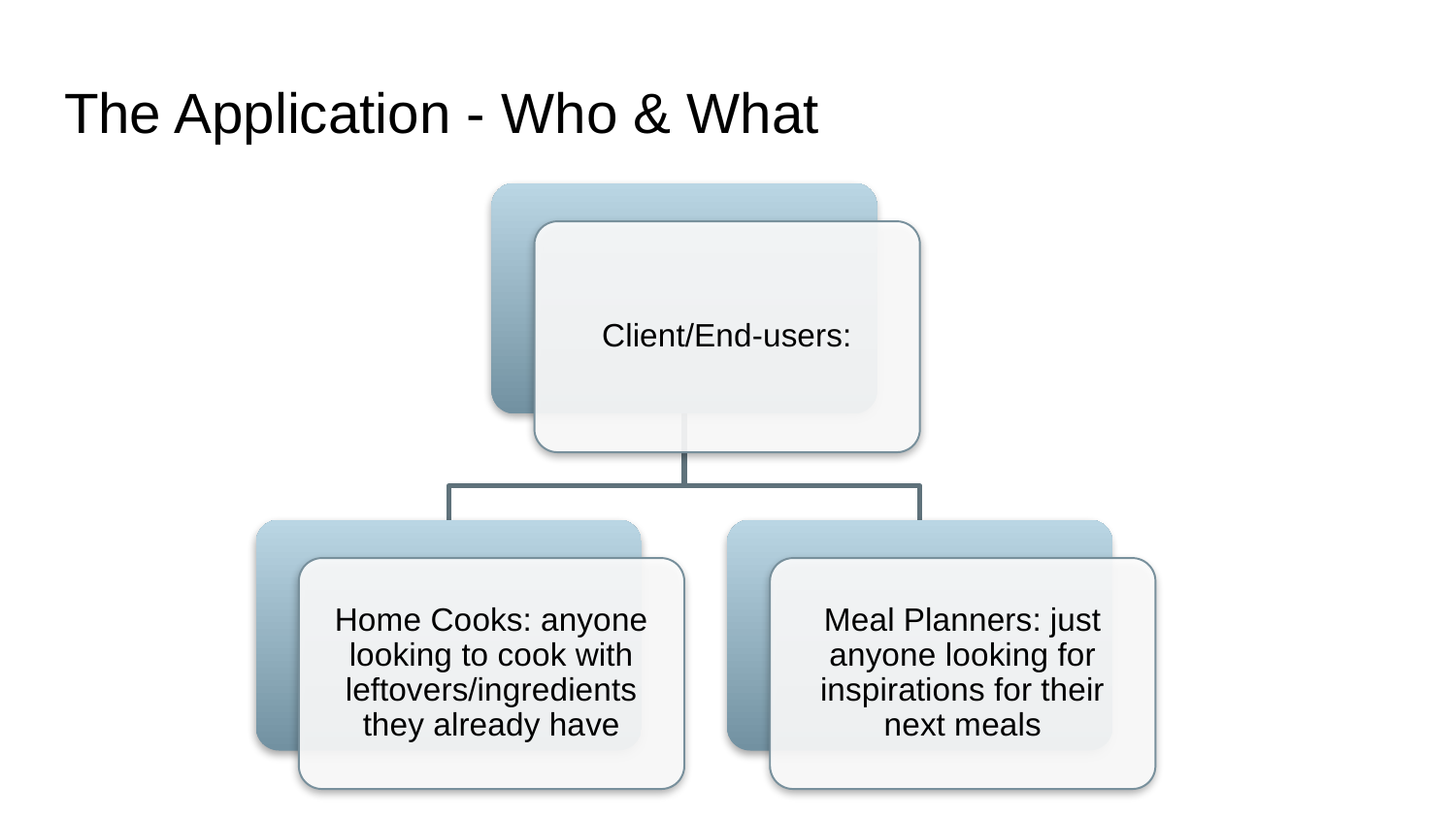

# The Application - Who & What

Client/End-users:

Home Cooks: anyone looking to cook with leftovers/ingredients they already have
Meal Planners: just anyone looking for inspirations for their next meals